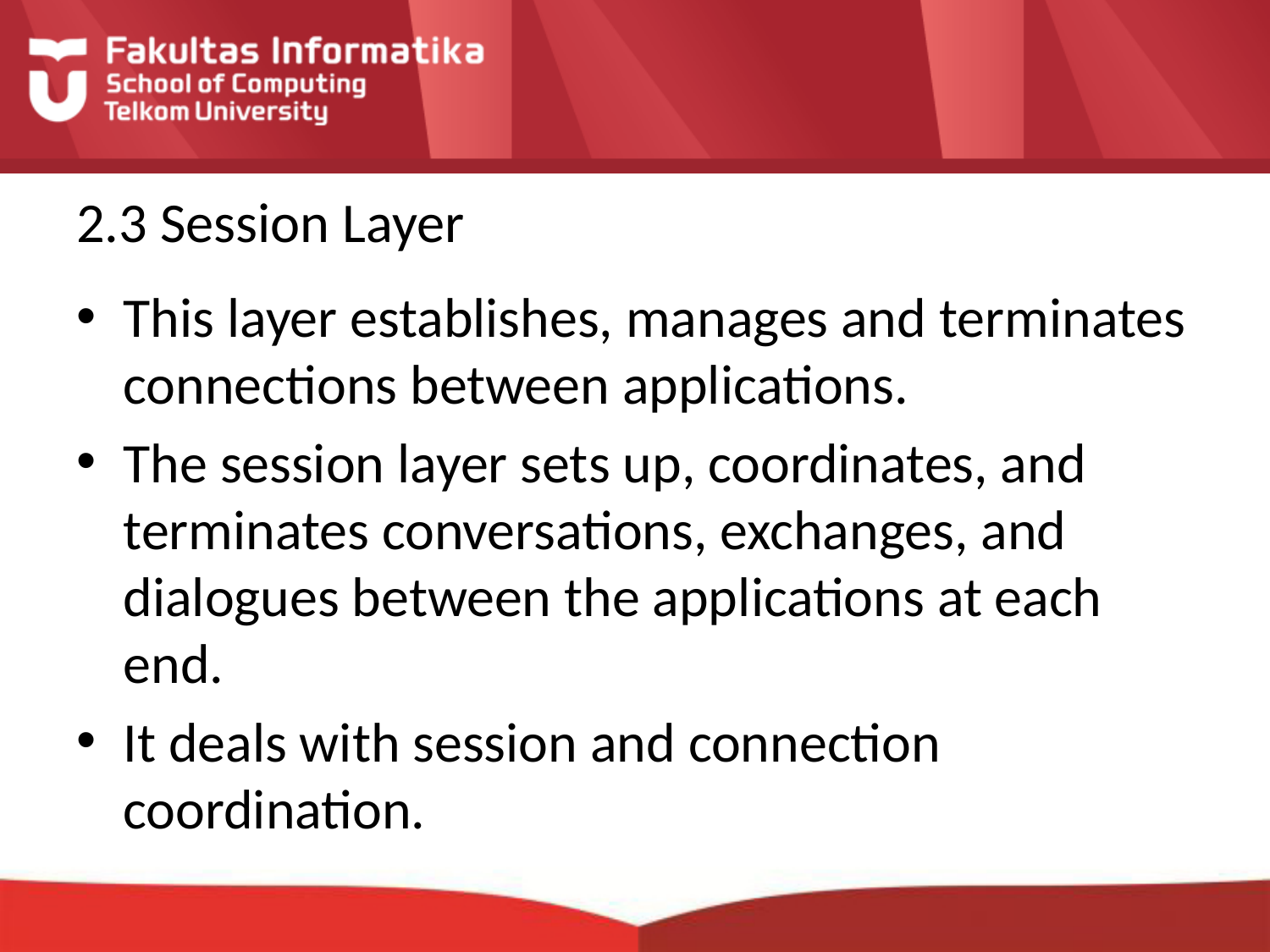

# 2.3 Session Layer
This layer establishes, manages and terminates connections between applications.
The session layer sets up, coordinates, and terminates conversations, exchanges, and dialogues between the applications at each end.
It deals with session and connection coordination.